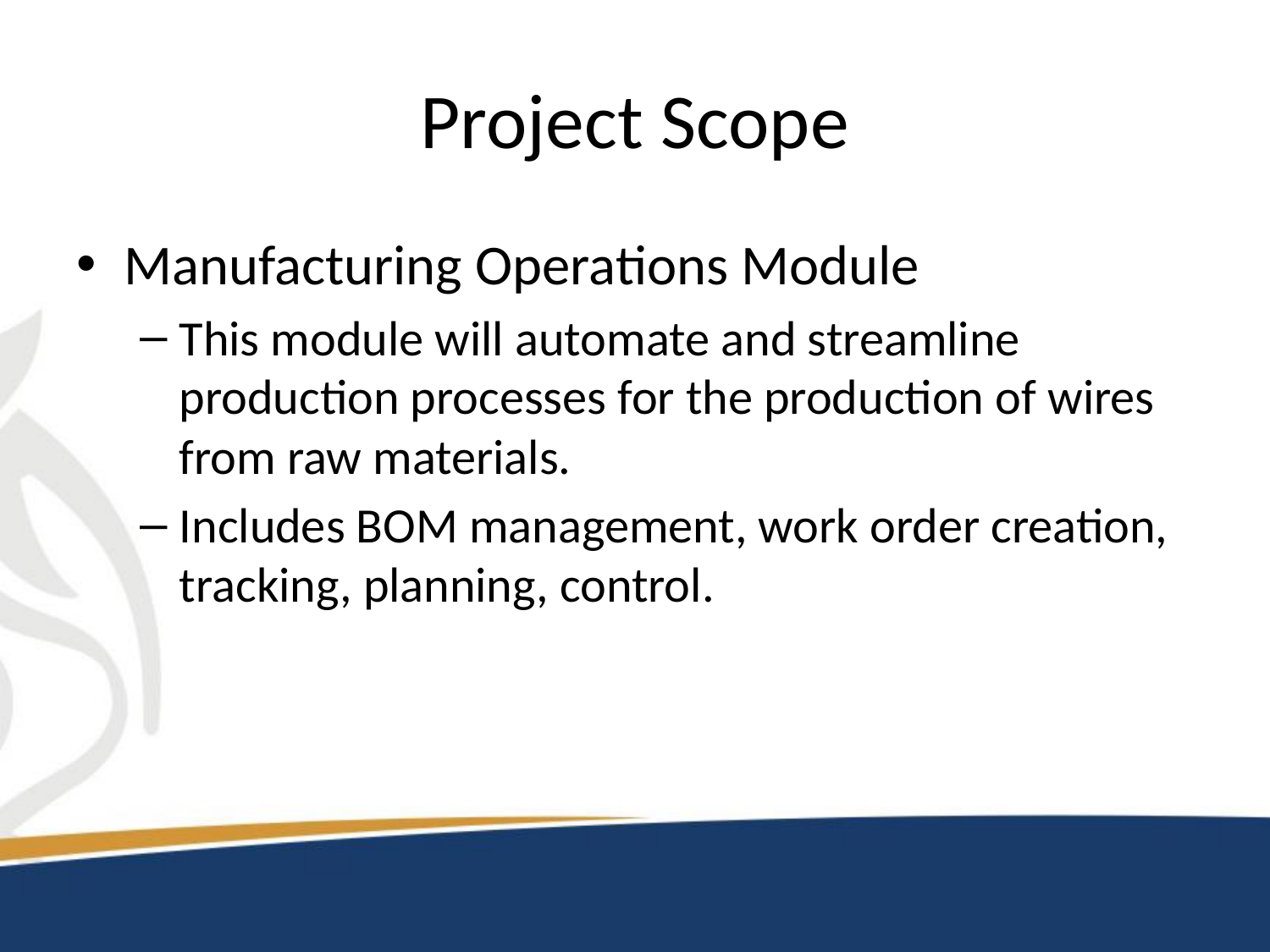

# Project Scope
Manufacturing Operations Module
This module will automate and streamline production processes for the production of wires from raw materials.
Includes BOM management, work order creation, tracking, planning, control.